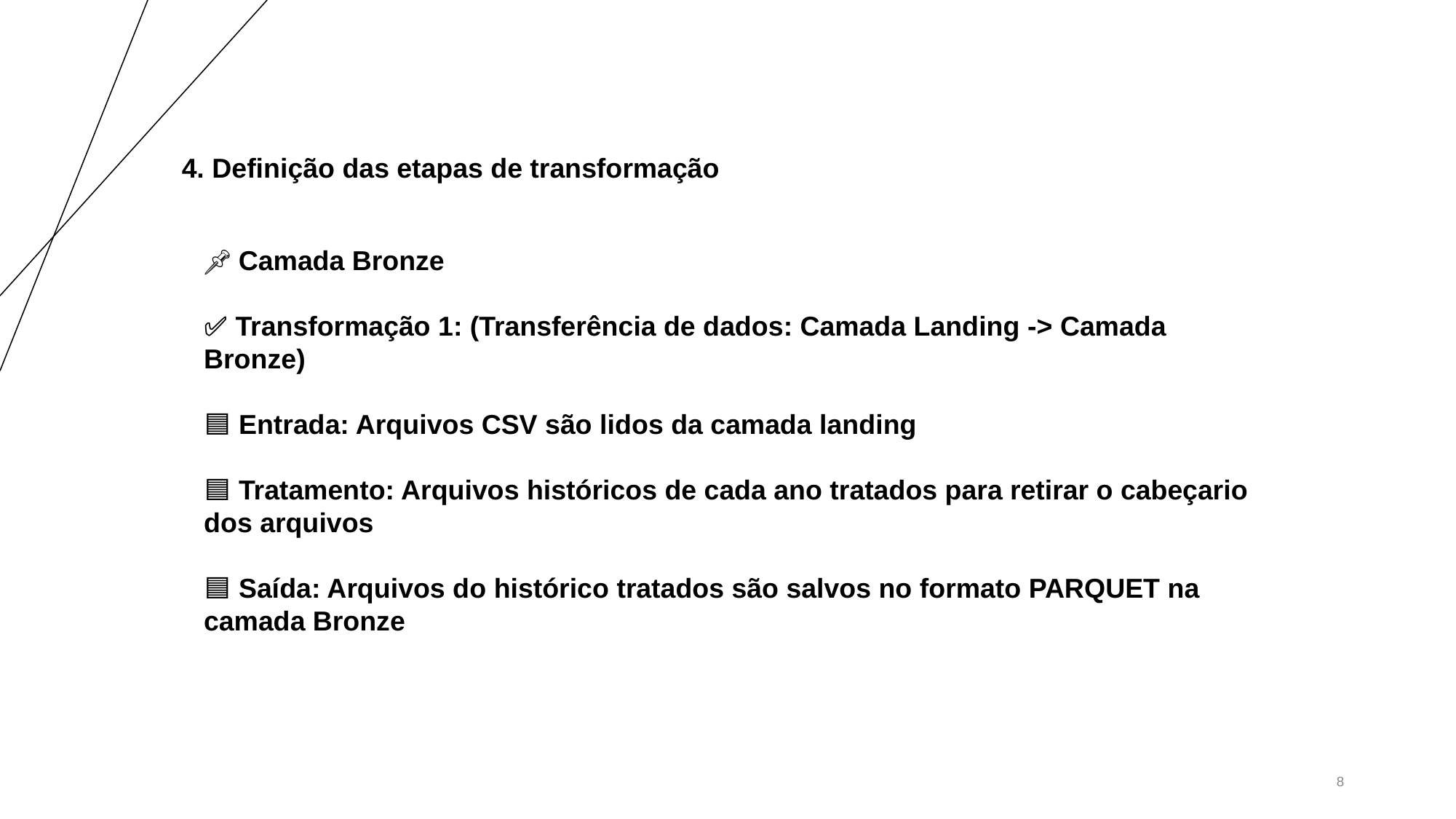

# 4. Definição das etapas de transformação
📌 Camada Bronze

✅ Transformação 1: (Transferência de dados: Camada Landing -> Camada Bronze)

🟦 Entrada: Arquivos CSV são lidos da camada landing

🟦 Tratamento: Arquivos históricos de cada ano tratados para retirar o cabeçario dos arquivos

🟦 Saída: Arquivos do histórico tratados são salvos no formato PARQUET na camada Bronze

8